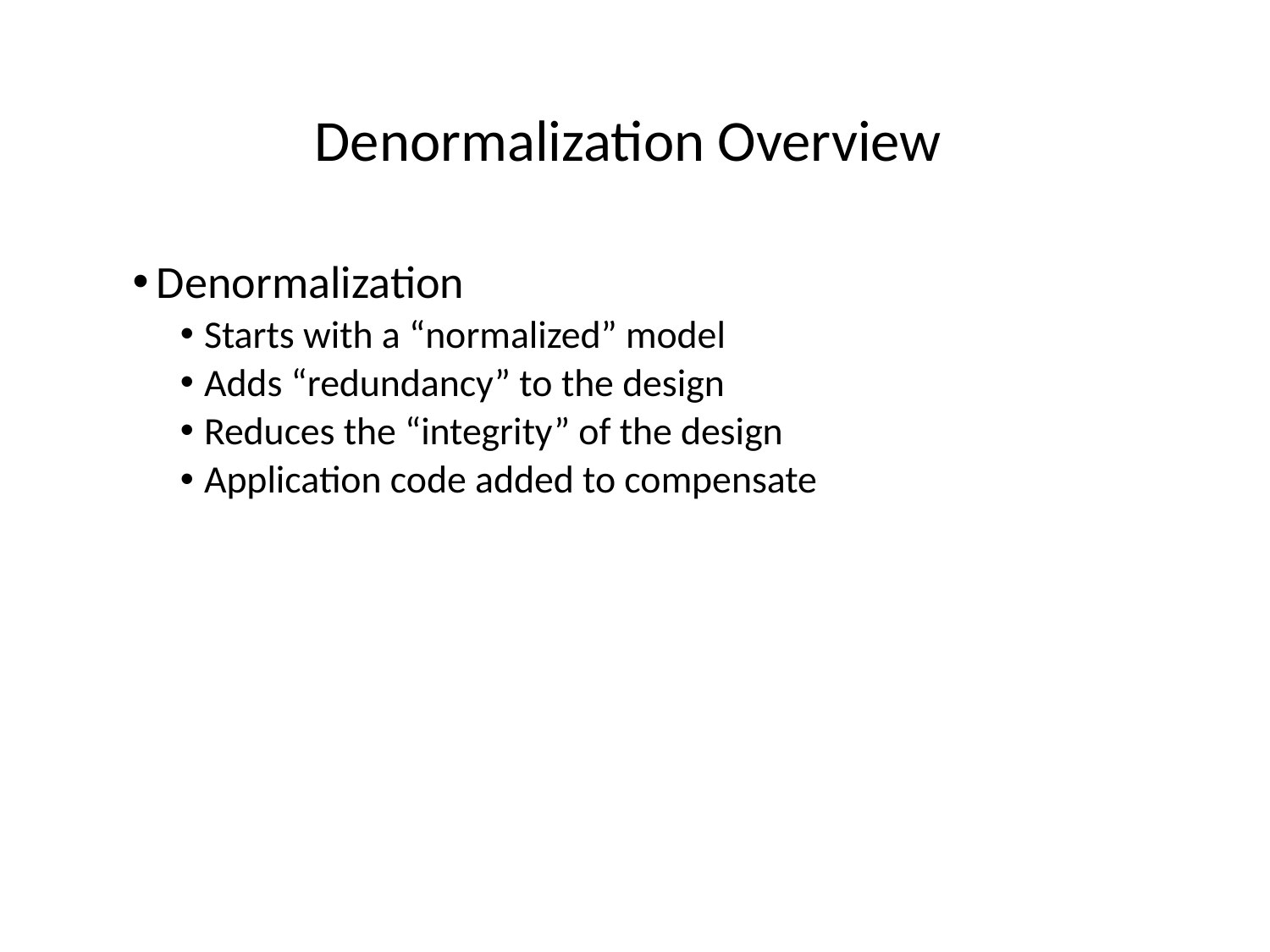

# Denormalization Overview
Denormalization
Starts with a “normalized” model
Adds “redundancy” to the design
Reduces the “integrity” of the design
Application code added to compensate